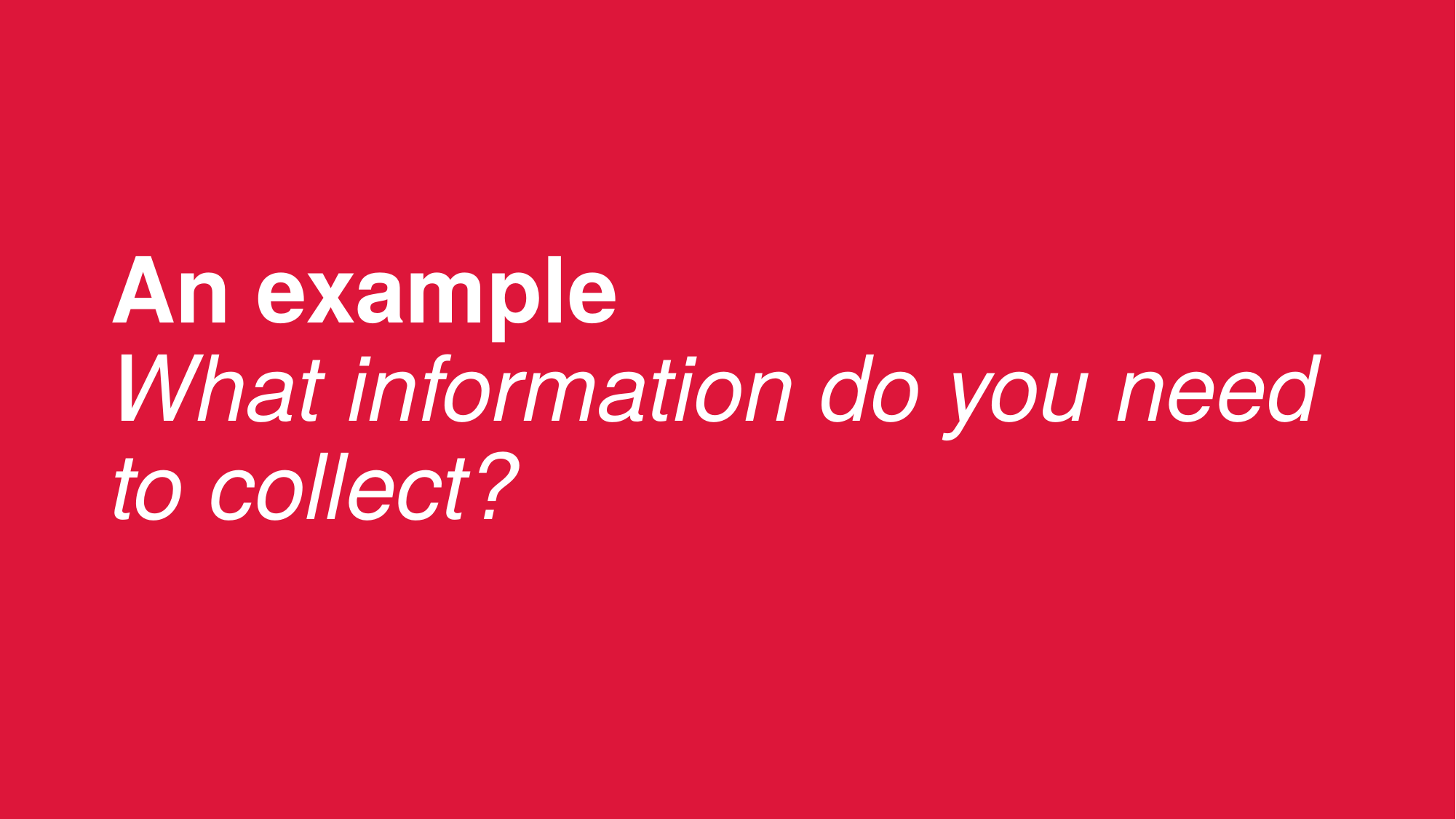

# An example What information do you need to collect?